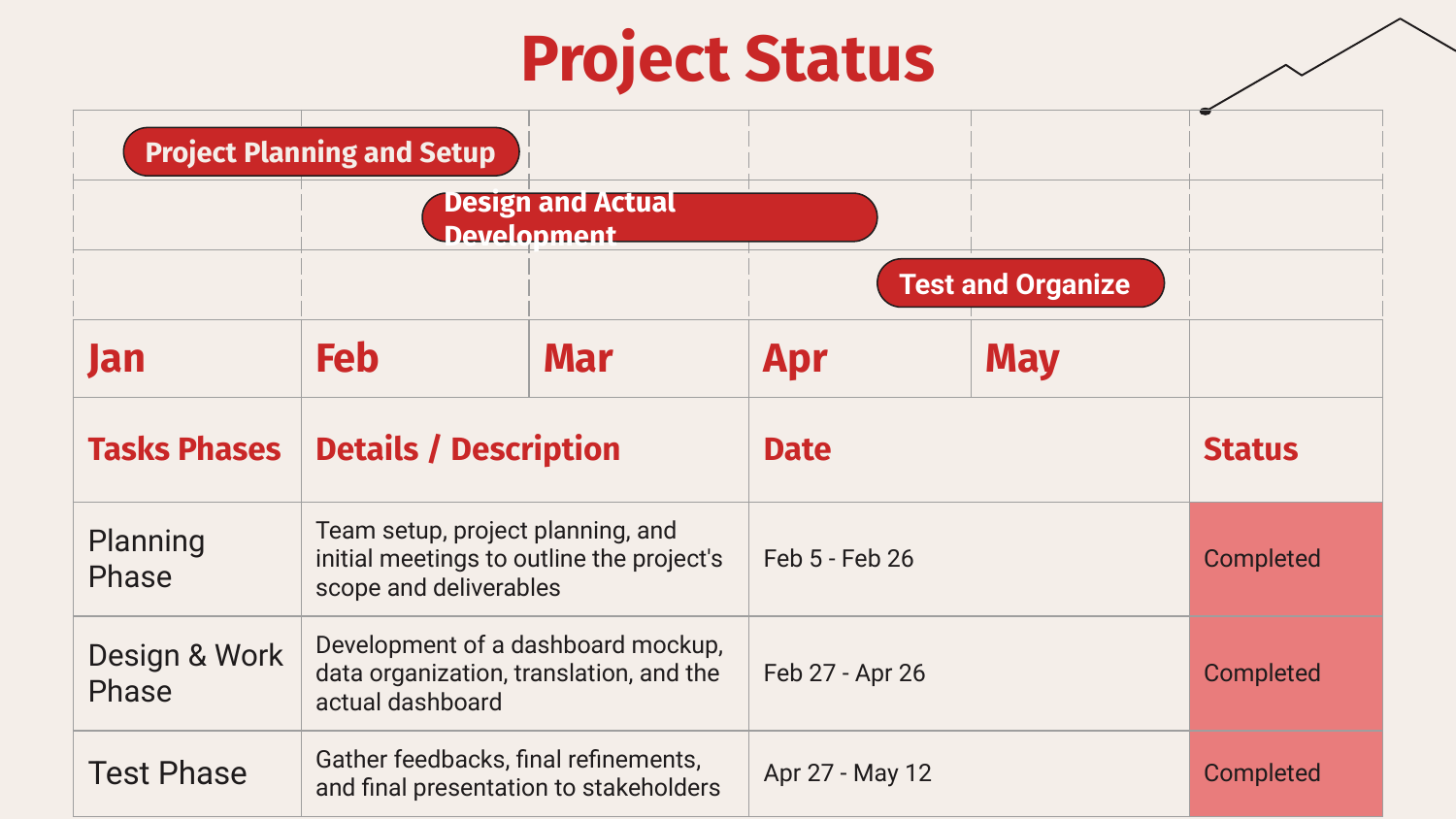

# Project Status
|  |  |  |  |  |  |
| --- | --- | --- | --- | --- | --- |
|  |  |  |  |  |  |
|  |  |  |  |  |  |
| Jan | Feb | Mar | Apr | May |  |
| Tasks Phases | Details / Description |  | Date |  | Status |
| Planning Phase | Team setup, project planning, and initial meetings to outline the project's scope and deliverables |  | Feb 5 - Feb 26 |  | Completed |
| Design & Work Phase | Development of a dashboard mockup, data organization, translation, and the actual dashboard |  | Feb 27 - Apr 26 |  | Completed |
| Test Phase | Gather feedbacks, final refinements, and final presentation to stakeholders |  | Apr 27 - May 12 |  | Completed |
Project Planning and Setup
Design and Actual Development
Test and Organize